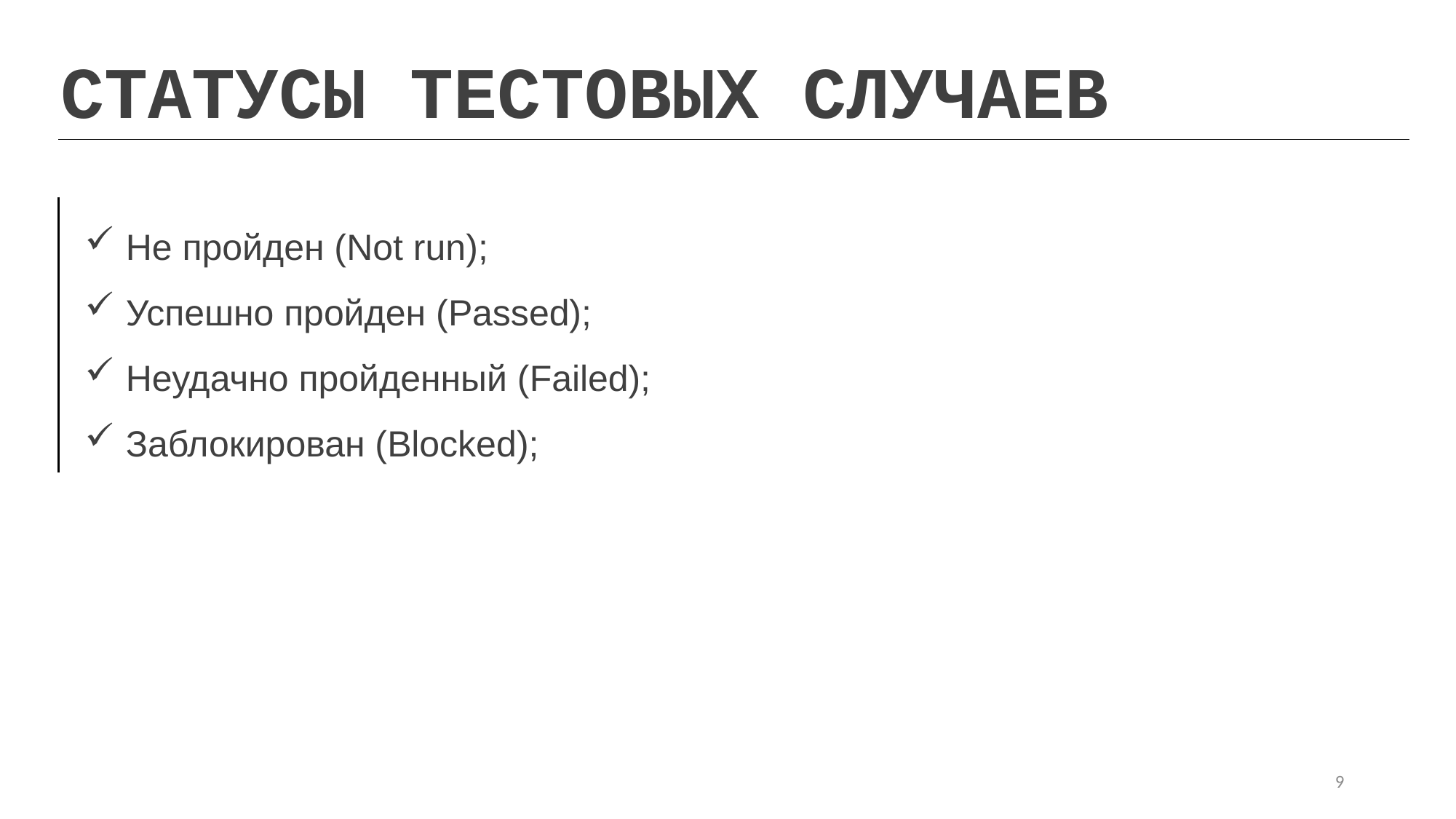

СТАТУСЫ ТЕСТОВЫХ СЛУЧАЕВ
Не пройден (Not run);
Успешно пройден (Passed);
Неудачно пройденный (Failed);
Заблокирован (Blocked);
9